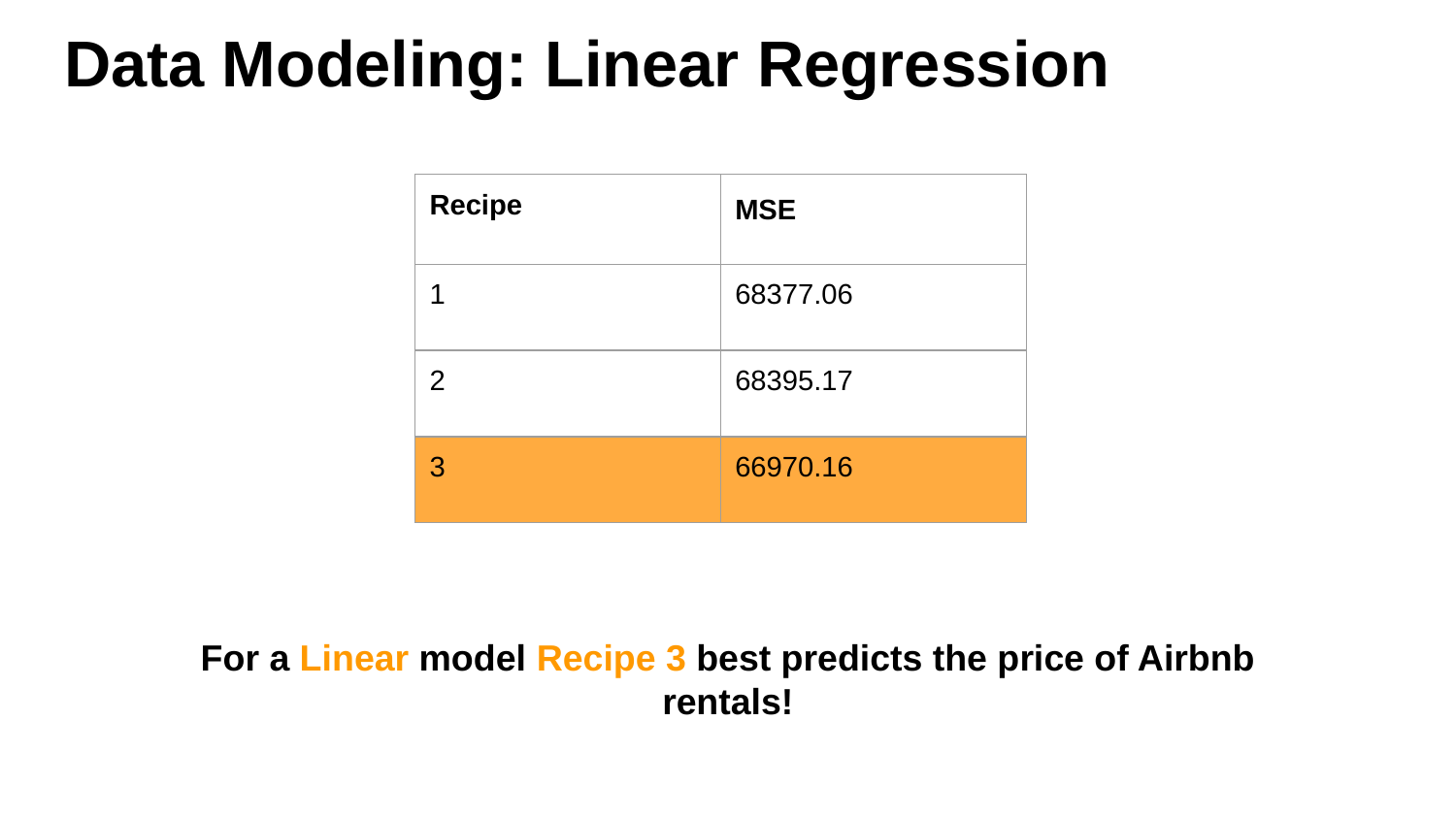

# Data Modeling: Linear Regression
| Recipe | MSE |
| --- | --- |
| 1 | 68377.06 |
| 2 | 68395.17 |
| 3 | 66970.16 |
For a Linear model Recipe 3 best predicts the price of Airbnb rentals!